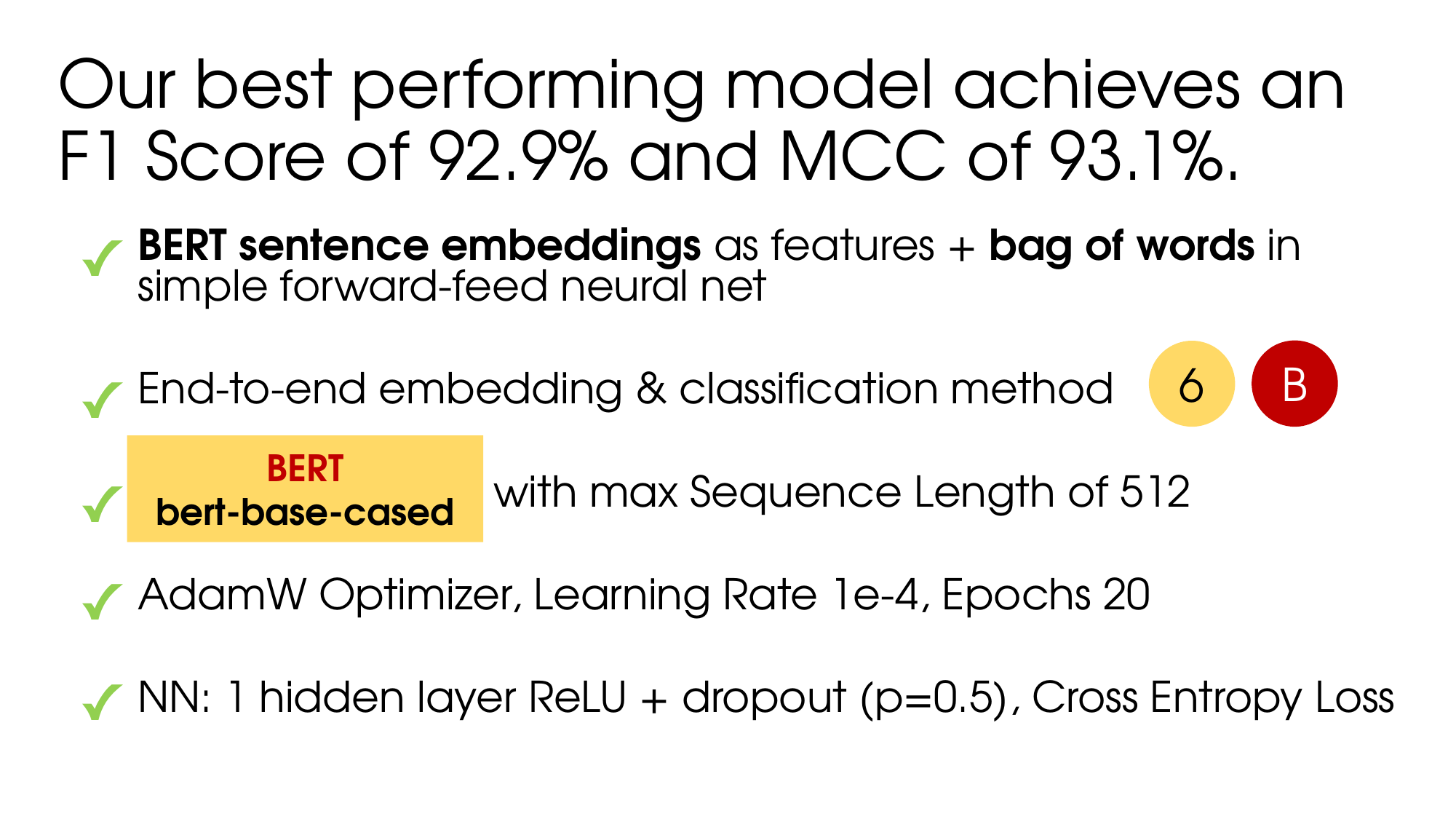

# Our best performing model achieves an F1 Score of 92.9% and MCC of 93.1%.
✓
BERT sentence embeddings as features + bag of words in simple forward-feed neural net

End-to-end embedding & classification method

bert-base-cased with max Sequence Length of 512

AdamW Optimizer, Learning Rate 1e-4, Epochs 20

NN: 1 hidden layer ReLU + dropout (p=0.5), Cross Entropy Loss
B
6
✓
BERT
bert-base-cased
✓
✓
✓